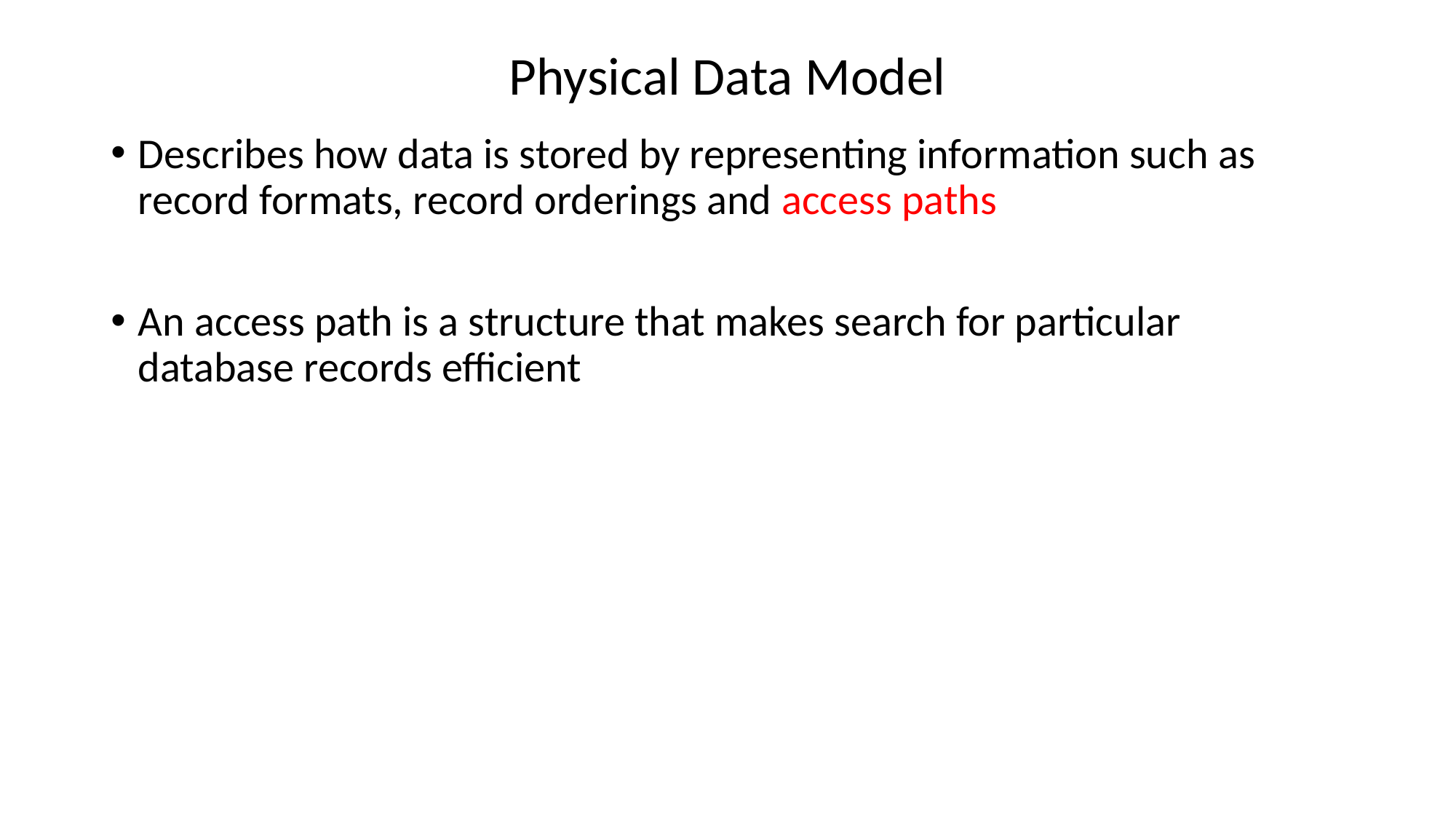

# Physical Data Model
Describes how data is stored by representing information such as record formats, record orderings and access paths

An access path is a structure that makes search for particular database records efficient